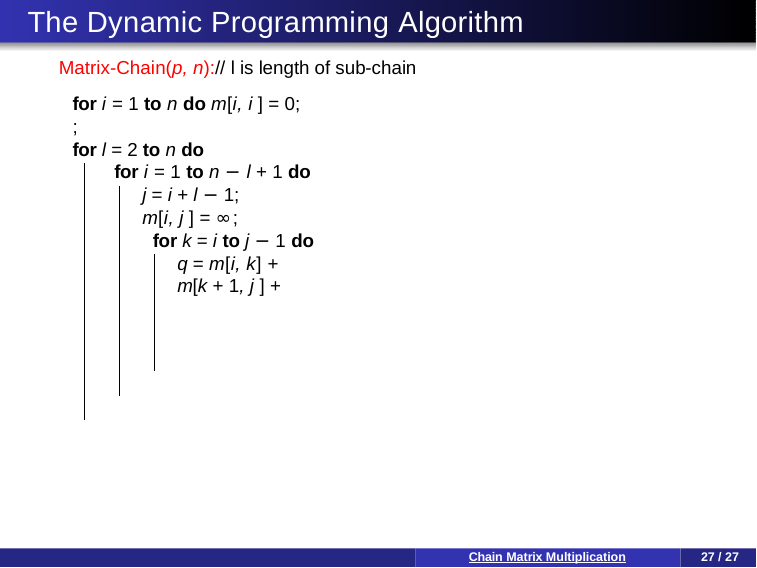

# The Dynamic Programming Algorithm
Matrix-Chain(p, n):// l is length of sub-chain
for i = 1 to n do m[i, i ] = 0;
;
for l = 2 to n do
for i = 1 to n − l + 1 do
j = i + l − 1;
m[i, j ] = ∞;
for k = i to j − 1 do
q = m[i, k] + m[k + 1, j ] +

Chain Matrix Multiplication
27 / 27